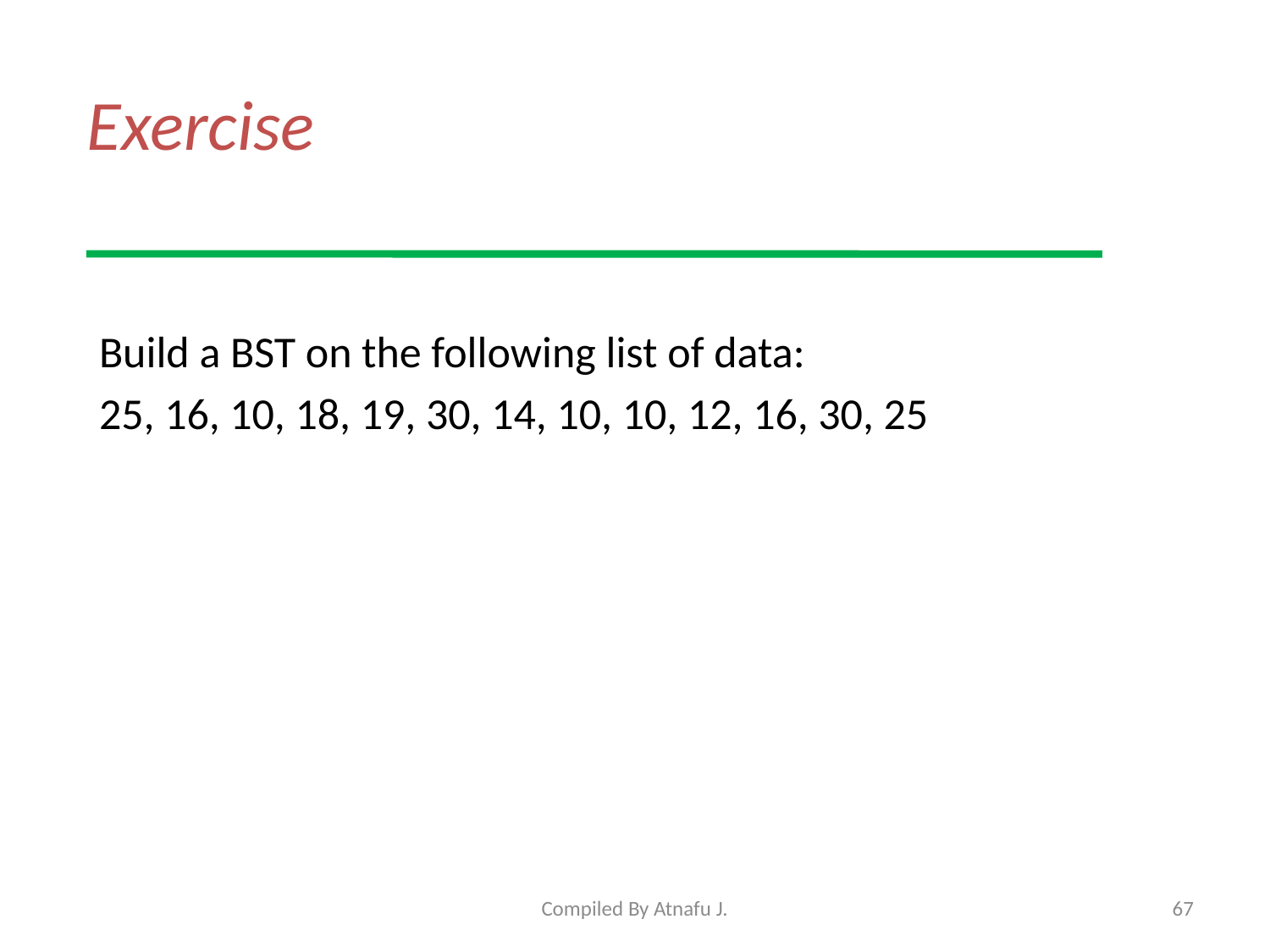

# Exercise
Build a BST on the following list of data:
25, 16, 10, 18, 19, 30, 14, 10, 10, 12, 16, 30, 25

Compiled By Atnafu J.
67